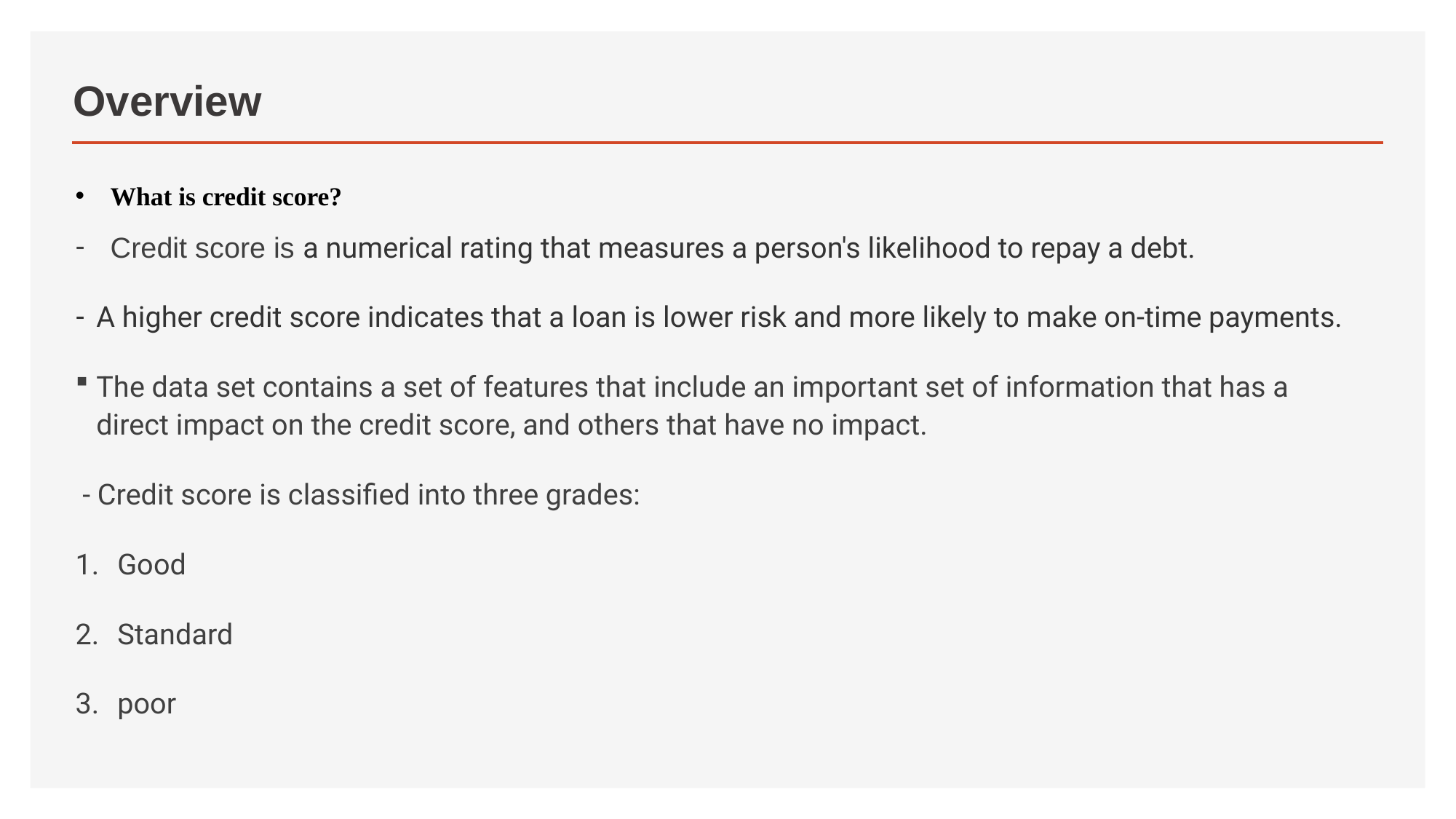

# Overview
What is credit score?
Credit score is a numerical rating that measures a person's likelihood to repay a debt.
A higher credit score indicates that a loan is lower risk and more likely to make on-time payments.
The data set contains a set of features that include an important set of information that has a direct impact on the credit score, and others that have no impact.
 - Credit score is classified into three grades:
Good
Standard
poor